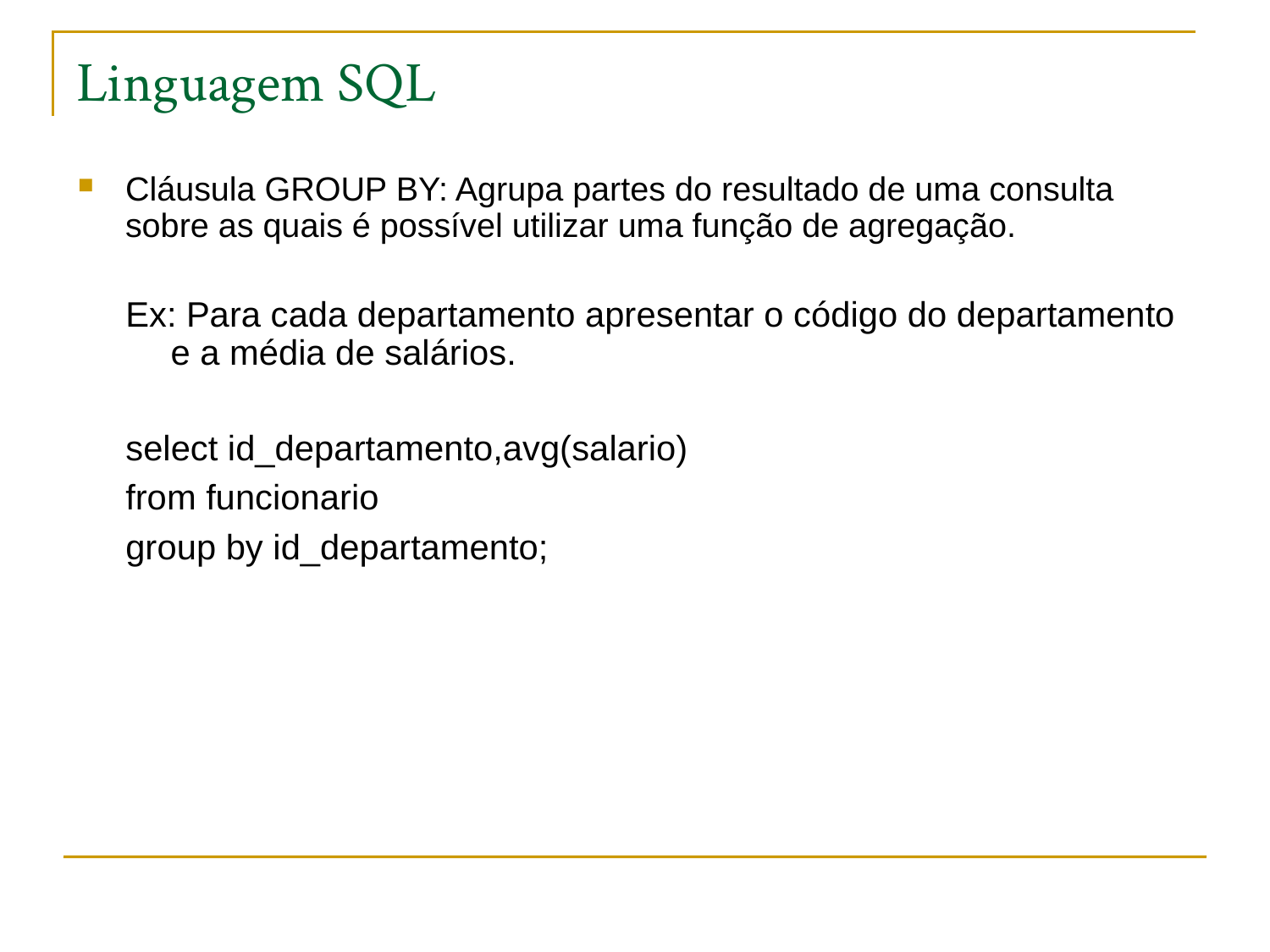

# Linguagem SQL
Cláusula GROUP BY: Agrupa partes do resultado de uma consulta sobre as quais é possível utilizar uma função de agregação.

Ex: Para cada departamento apresentar o código do departamento e a média de salários.

select id_departamento,avg(salario)
from funcionario
group by id_departamento;